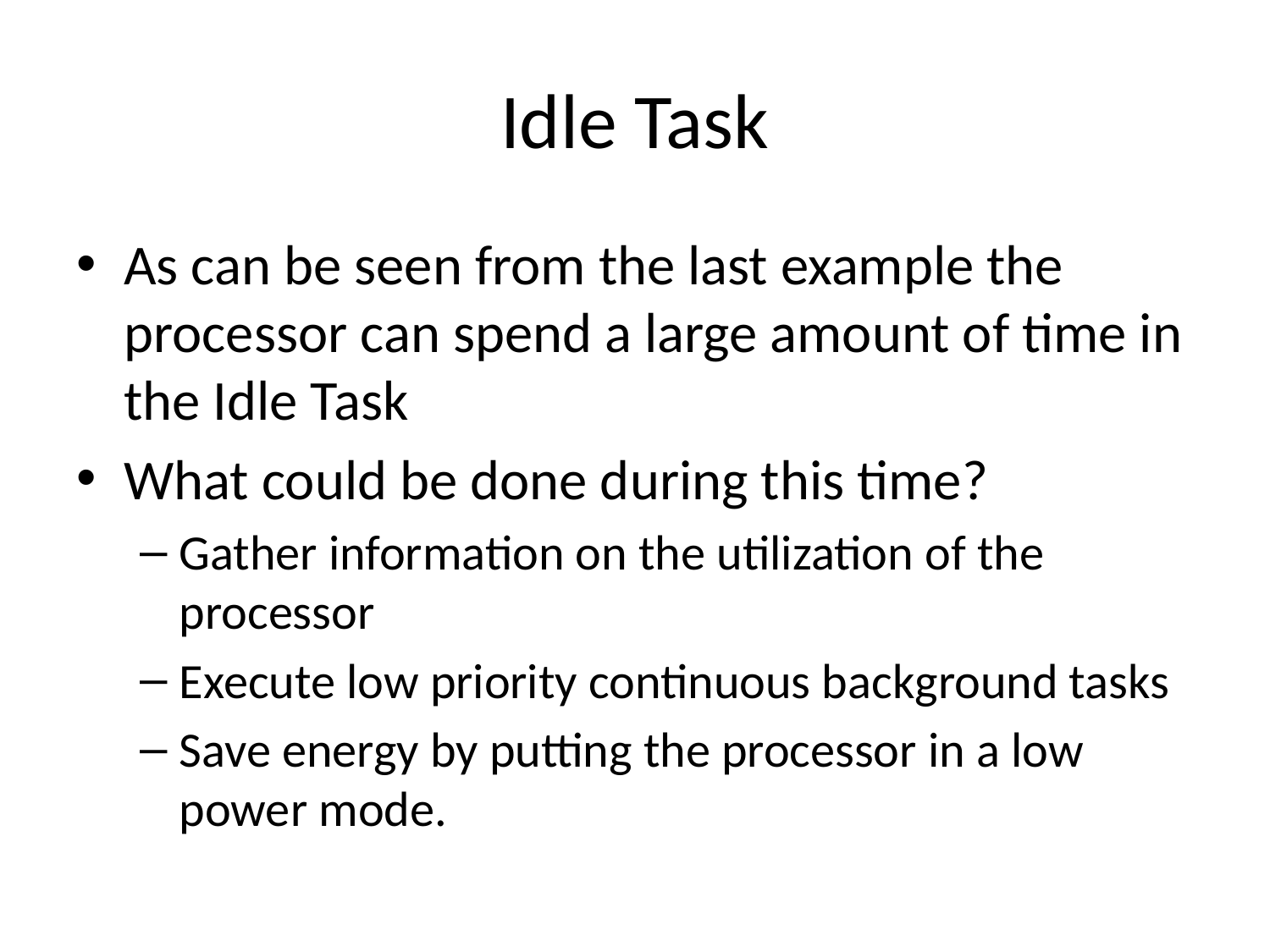

# Idle Task
As can be seen from the last example the processor can spend a large amount of time in the Idle Task
What could be done during this time?
Gather information on the utilization of the processor
Execute low priority continuous background tasks
Save energy by putting the processor in a low power mode.